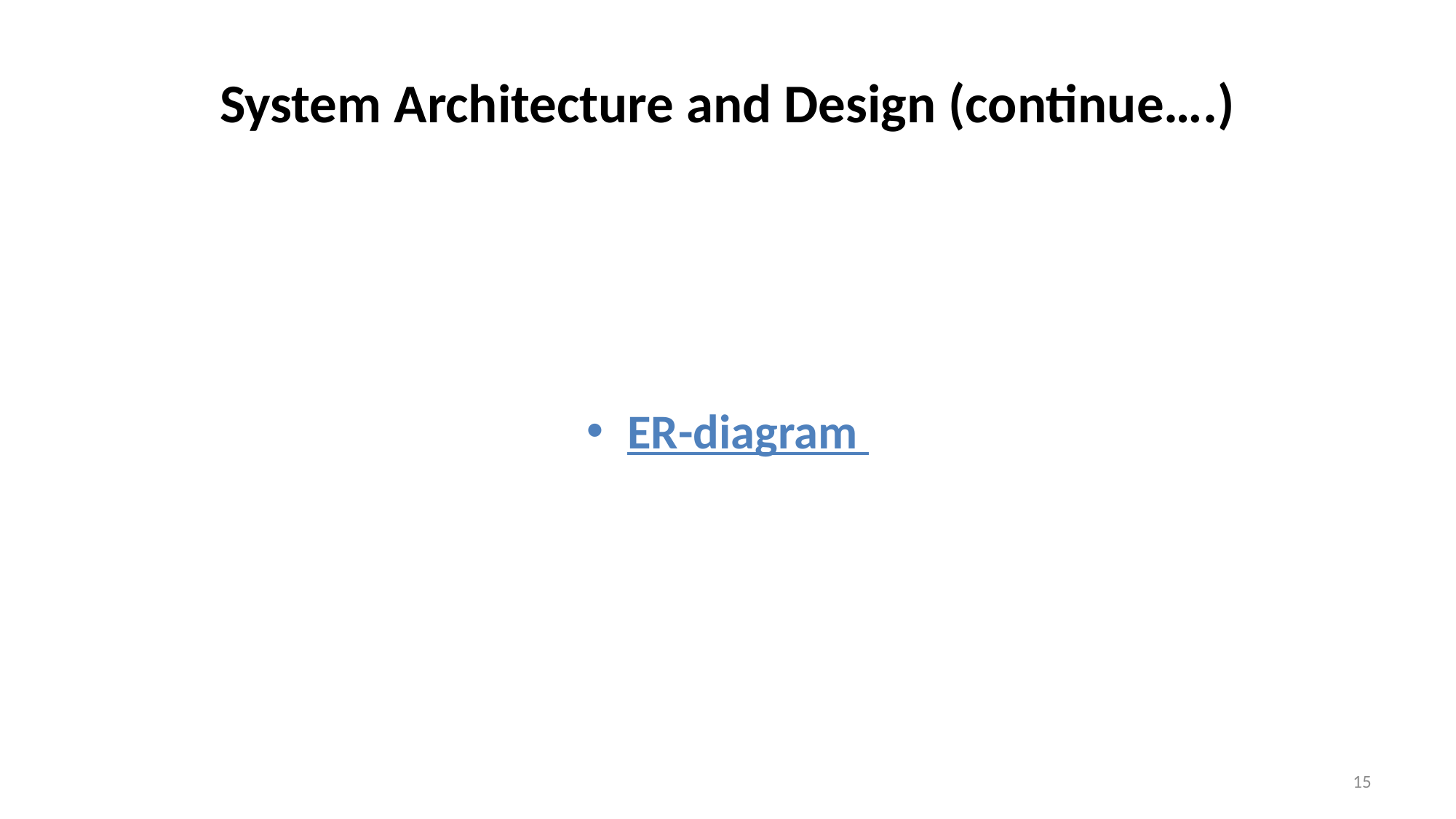

# System Architecture and Design (continue….)

ER-diagram
15